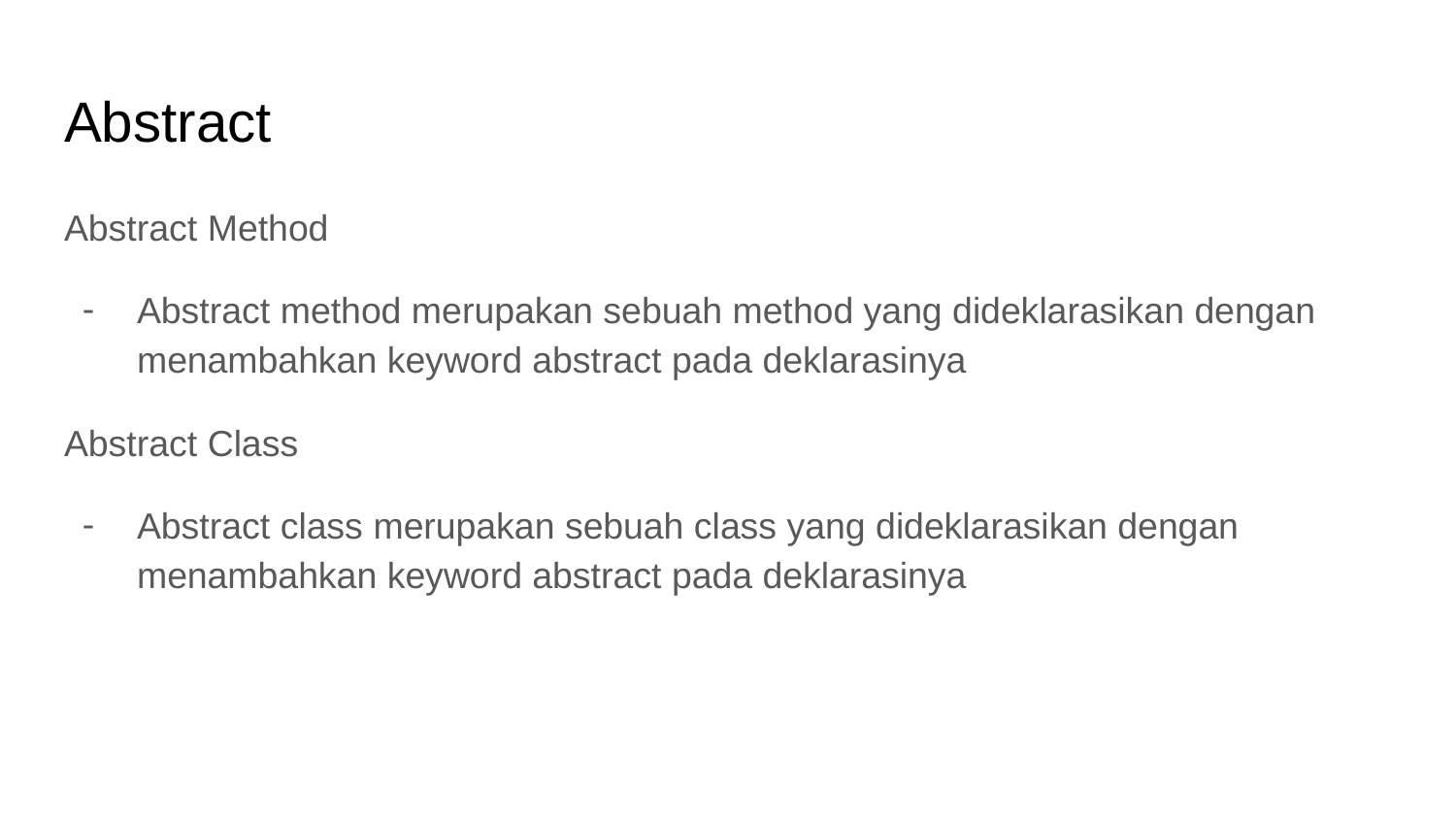

# Abstract
Abstract Method
Abstract method merupakan sebuah method yang dideklarasikan dengan menambahkan keyword abstract pada deklarasinya
Abstract Class
Abstract class merupakan sebuah class yang dideklarasikan dengan menambahkan keyword abstract pada deklarasinya